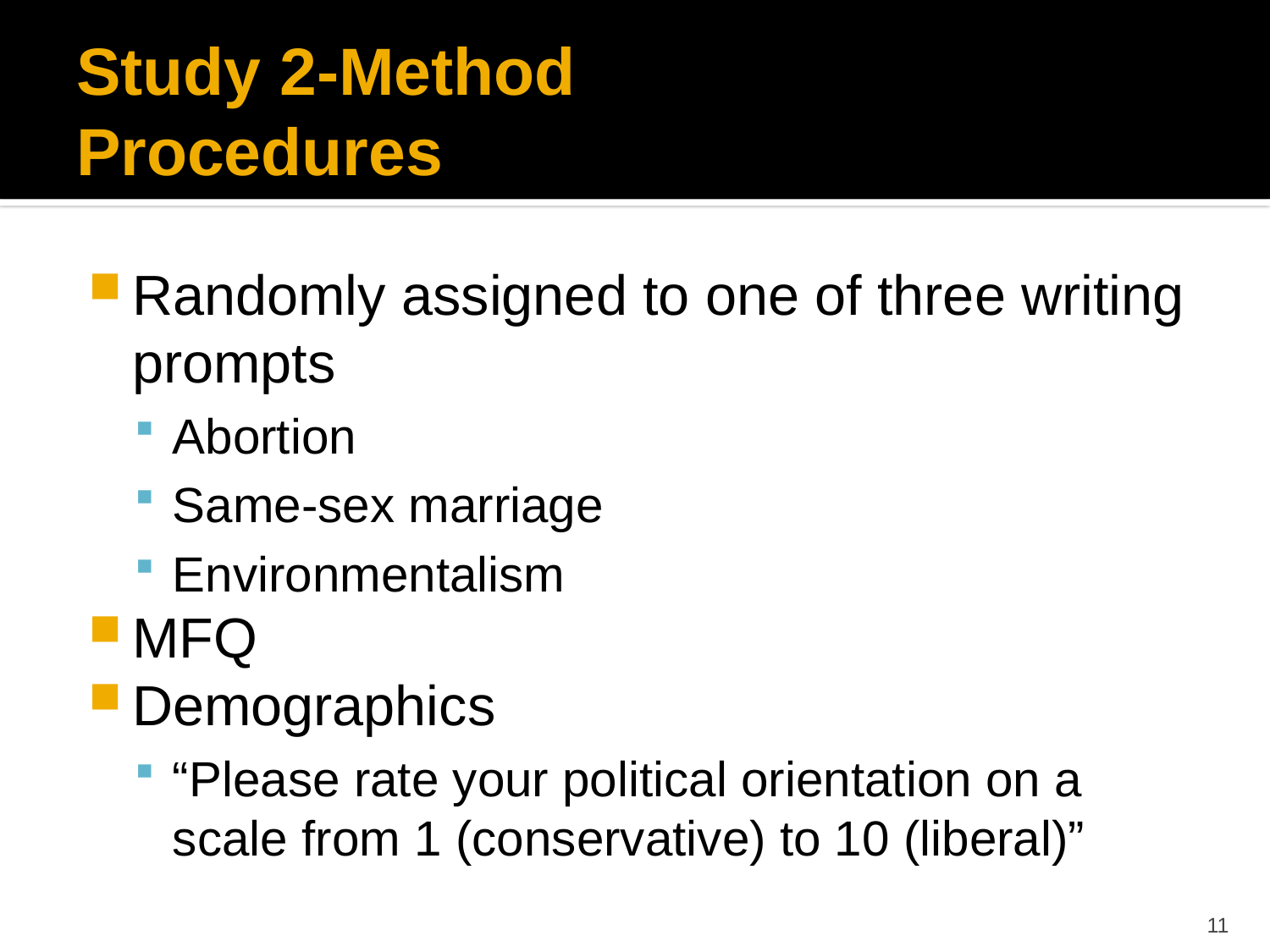

# Study 2-Method Procedures
Randomly assigned to one of three writing prompts
Abortion
Same-sex marriage
Environmentalism
MFQ
Demographics
“Please rate your political orientation on a scale from 1 (conservative) to 10 (liberal)”

11